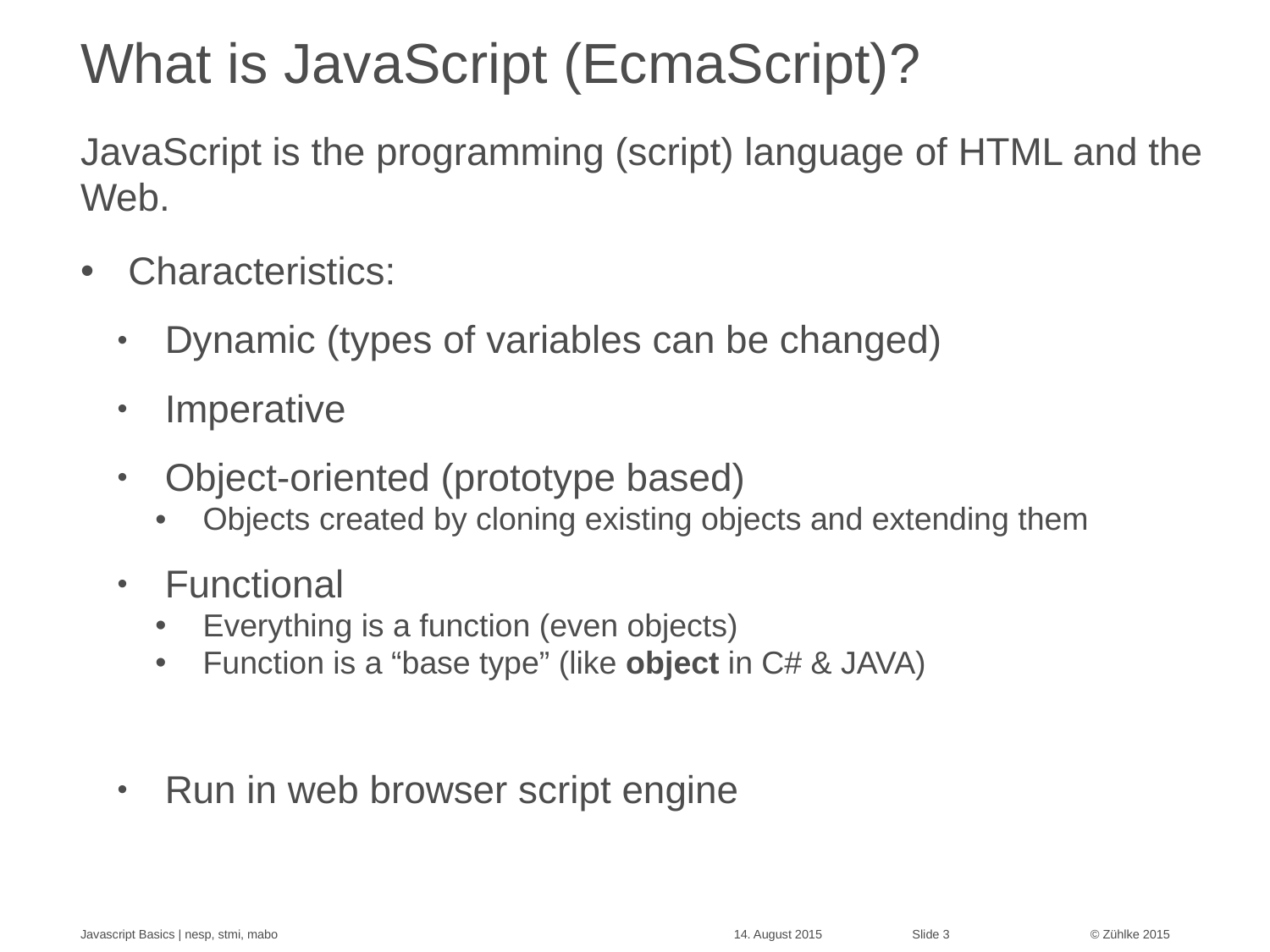

# What is JavaScript (EcmaScript)?
JavaScript is the programming (script) language of HTML and the Web.
Characteristics:
Dynamic (types of variables can be changed)
Imperative
Object-oriented (prototype based)
Objects created by cloning existing objects and extending them
Functional
Everything is a function (even objects)
Function is a “base type” (like object in C# & JAVA)

Run in web browser script engine
Javascript Basics | nesp, stmi, mabo
14. August 2015
Slide 3